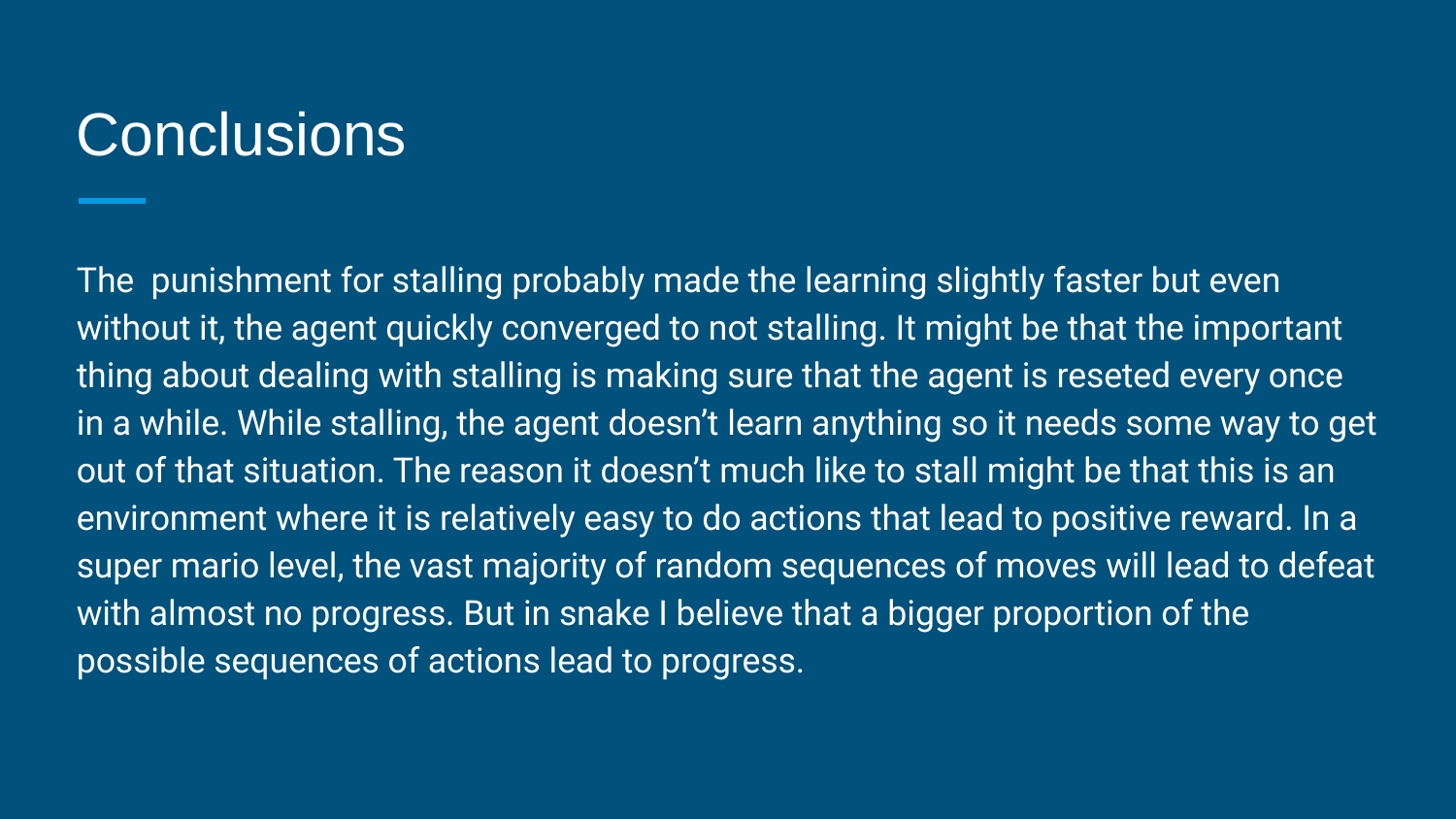

# Conclusions
The  punishment for stalling probably made the learning slightly faster but even without it, the agent quickly converged to not stalling. It might be that the important thing about dealing with stalling is making sure that the agent is reseted every once in a while. While stalling, the agent doesn’t learn anything so it needs some way to get out of that situation. The reason it doesn’t much like to stall might be that this is an environment where it is relatively easy to do actions that lead to positive reward. In a super mario level, the vast majority of random sequences of moves will lead to defeat with almost no progress. But in snake I believe that a bigger proportion of the possible sequences of actions lead to progress.